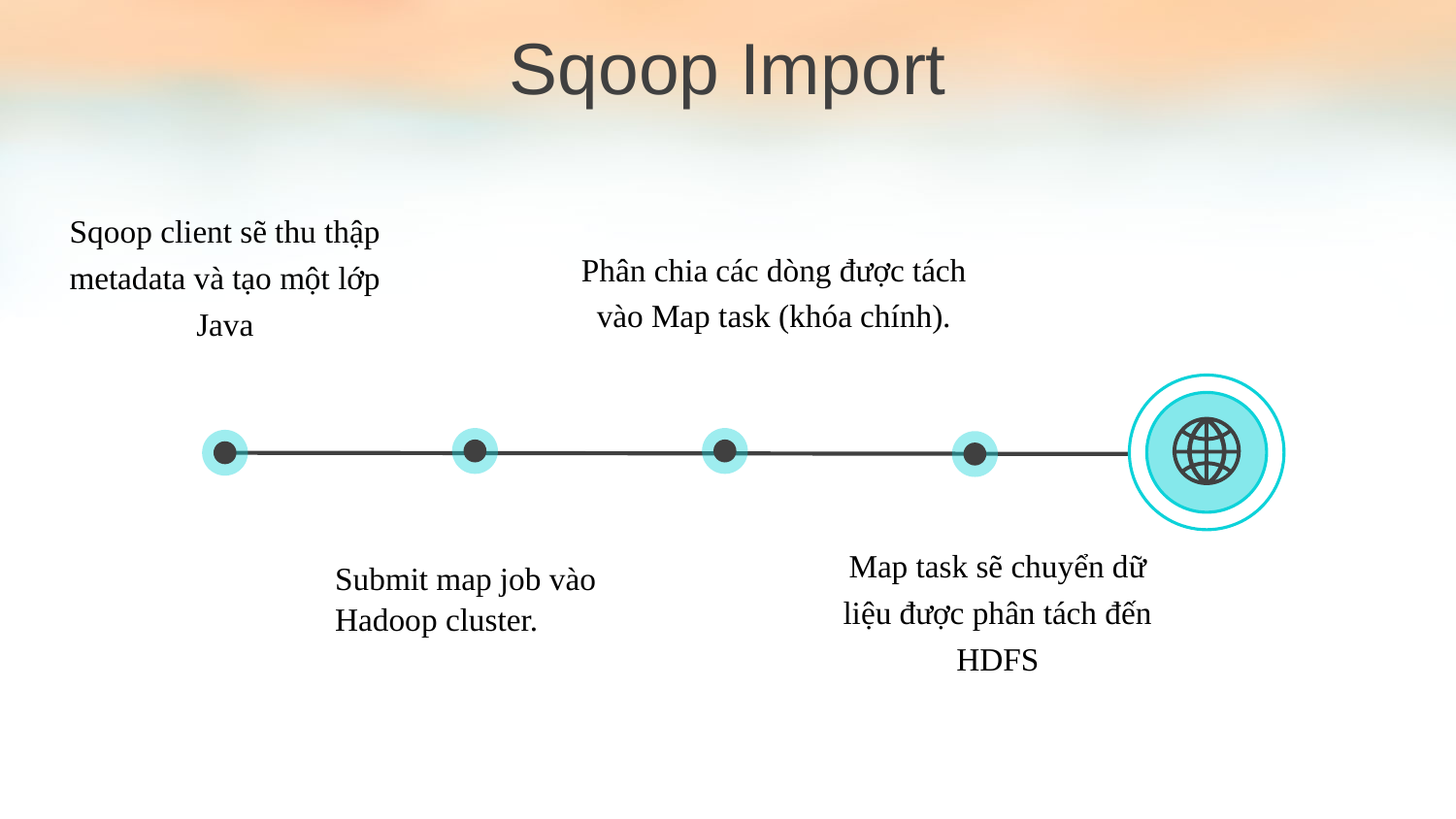

Sqoop Import
Sqoop client sẽ thu thập metadata và tạo một lớp Java
Phân chia các dòng được tách vào Map task (khóa chính).

Map task sẽ chuyển dữ liệu được phân tách đến HDFS
Submit map job vào Hadoop cluster.